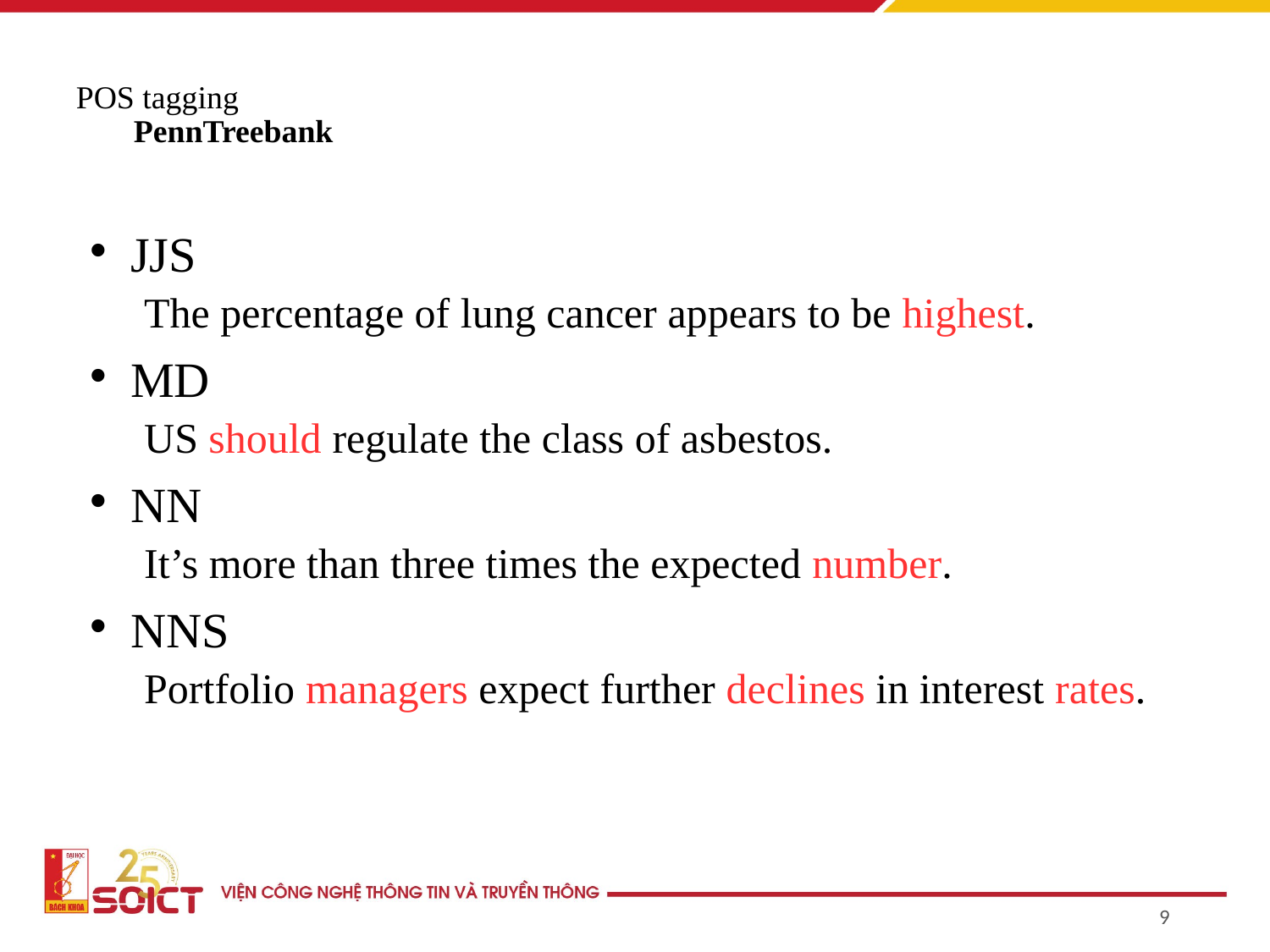

# POS tagging PennTreebank
JJS
The percentage of lung cancer appears to be highest.
MD
US should regulate the class of asbestos.
NN
It’s more than three times the expected number.
NNS
Portfolio managers expect further declines in interest rates.
9